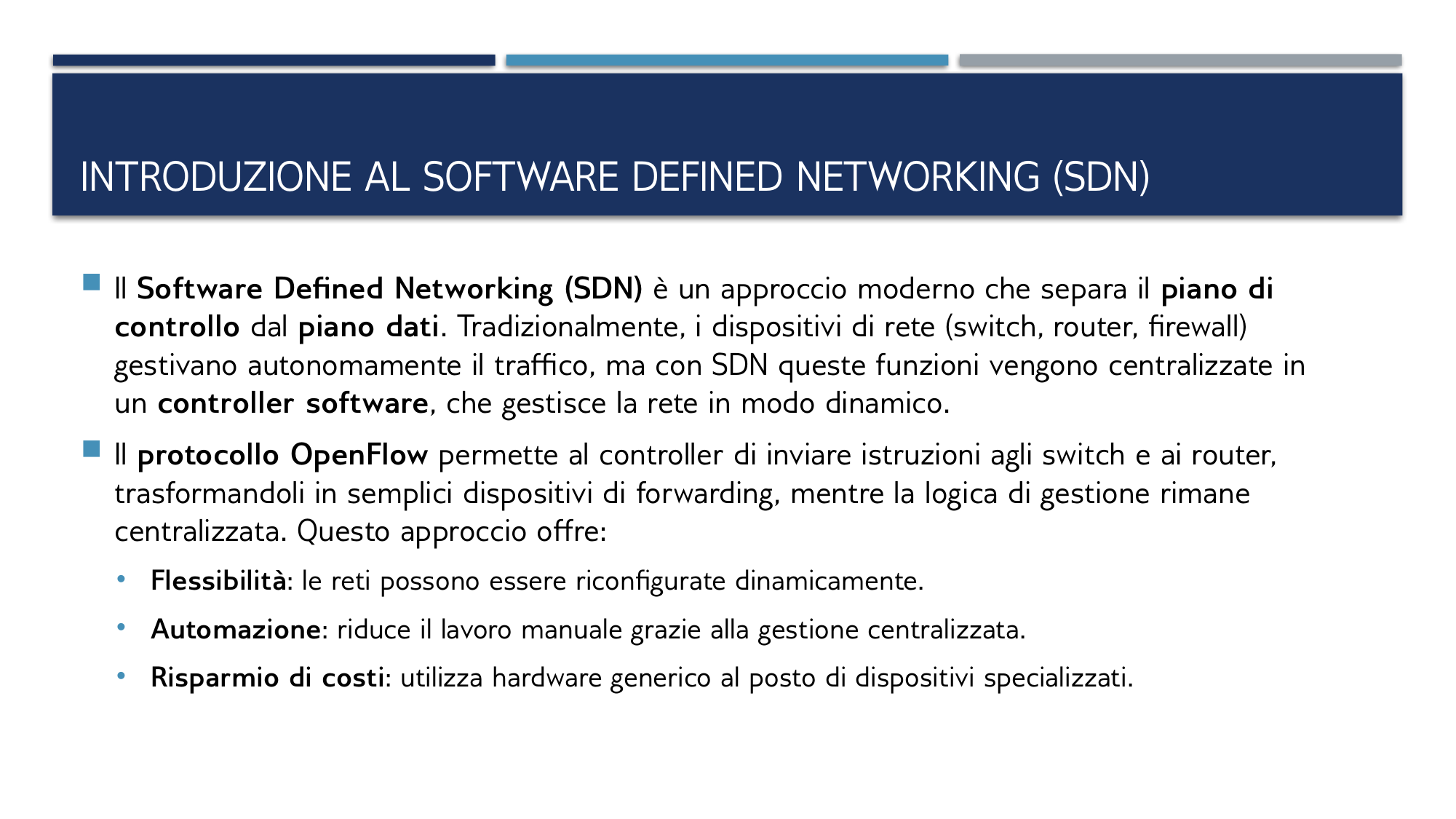

# Introduzione al Software Defined Networking (SDN)
Il Software Defined Networking (SDN) è un approccio moderno che separa il piano di controllo dal piano dati. Tradizionalmente, i dispositivi di rete (switch, router, firewall) gestivano autonomamente il traffico, ma con SDN queste funzioni vengono centralizzate in un controller software, che gestisce la rete in modo dinamico.
Il protocollo OpenFlow permette al controller di inviare istruzioni agli switch e ai router, trasformandoli in semplici dispositivi di forwarding, mentre la logica di gestione rimane centralizzata. Questo approccio offre:
Flessibilità: le reti possono essere riconfigurate dinamicamente.
Automazione: riduce il lavoro manuale grazie alla gestione centralizzata.
Risparmio di costi: utilizza hardware generico al posto di dispositivi specializzati.